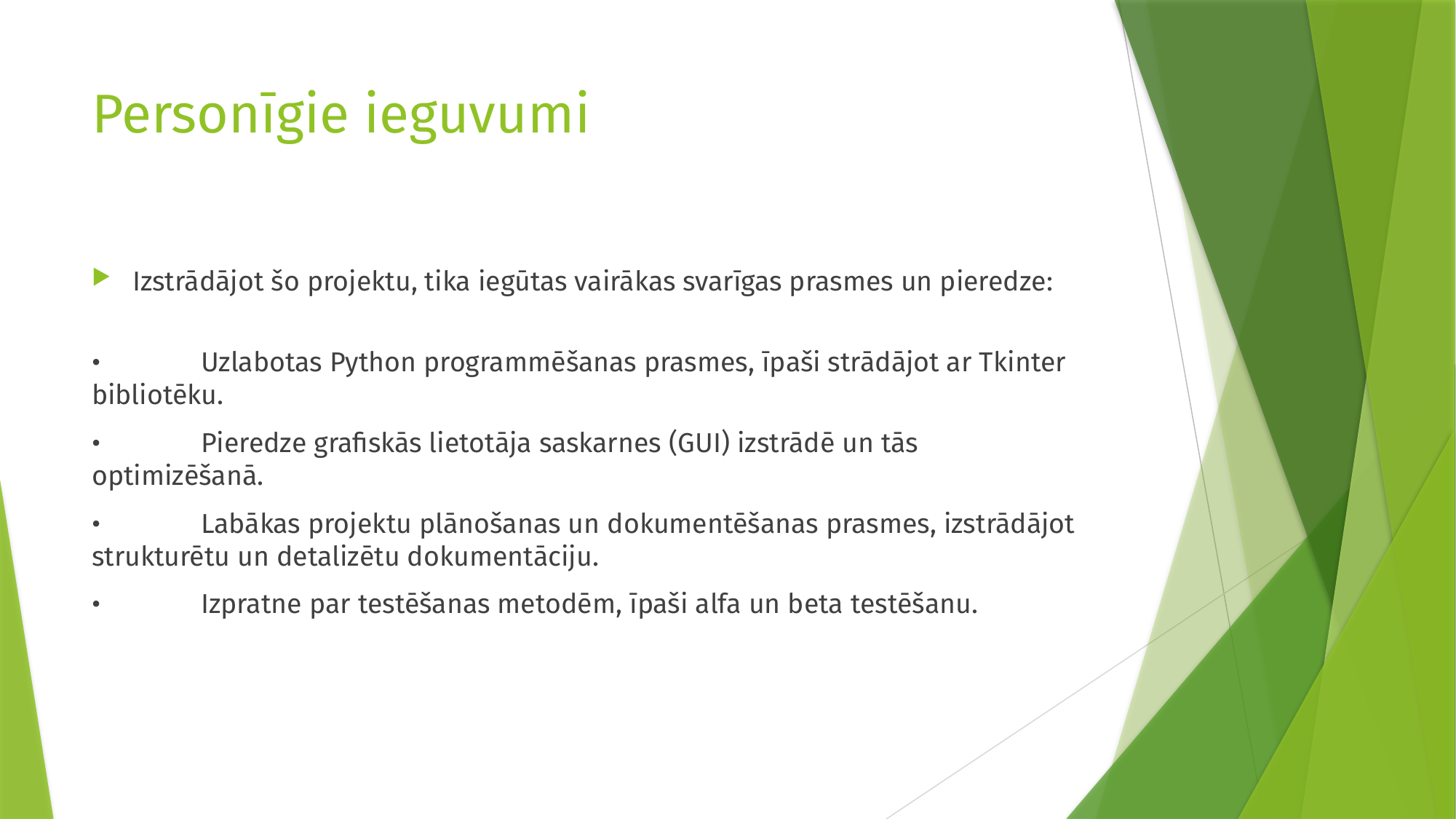

# Personīgie ieguvumi
Izstrādājot šo projektu, tika iegūtas vairākas svarīgas prasmes un pieredze:
•	Uzlabotas Python programmēšanas prasmes, īpaši strādājot ar Tkinter bibliotēku.
•	Pieredze grafiskās lietotāja saskarnes (GUI) izstrādē un tās optimizēšanā.
•	Labākas projektu plānošanas un dokumentēšanas prasmes, izstrādājot strukturētu un detalizētu dokumentāciju.
•	Izpratne par testēšanas metodēm, īpaši alfa un beta testēšanu.